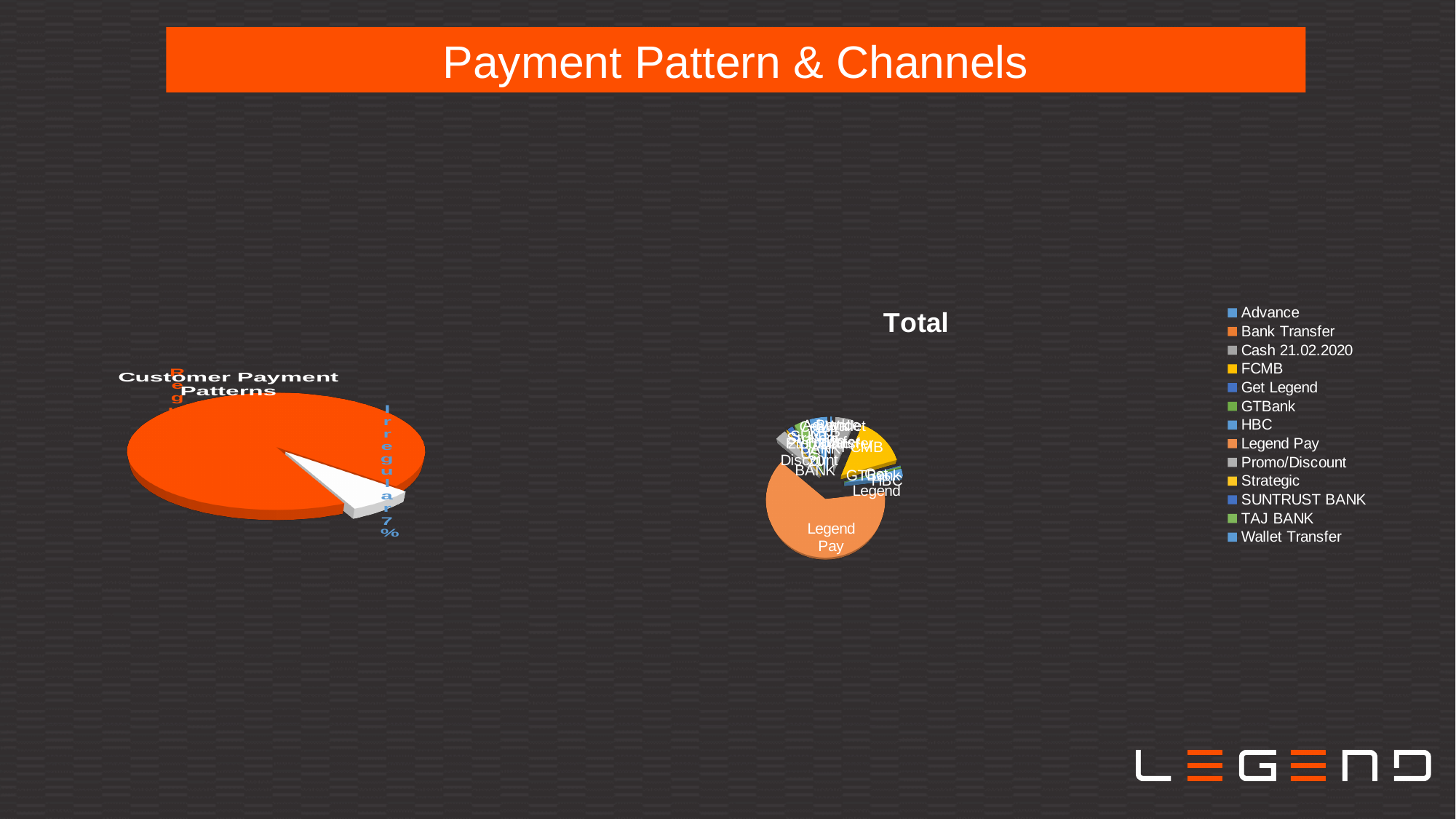

Payment Pattern & Channels

[unsupported chart]

[unsupported chart]